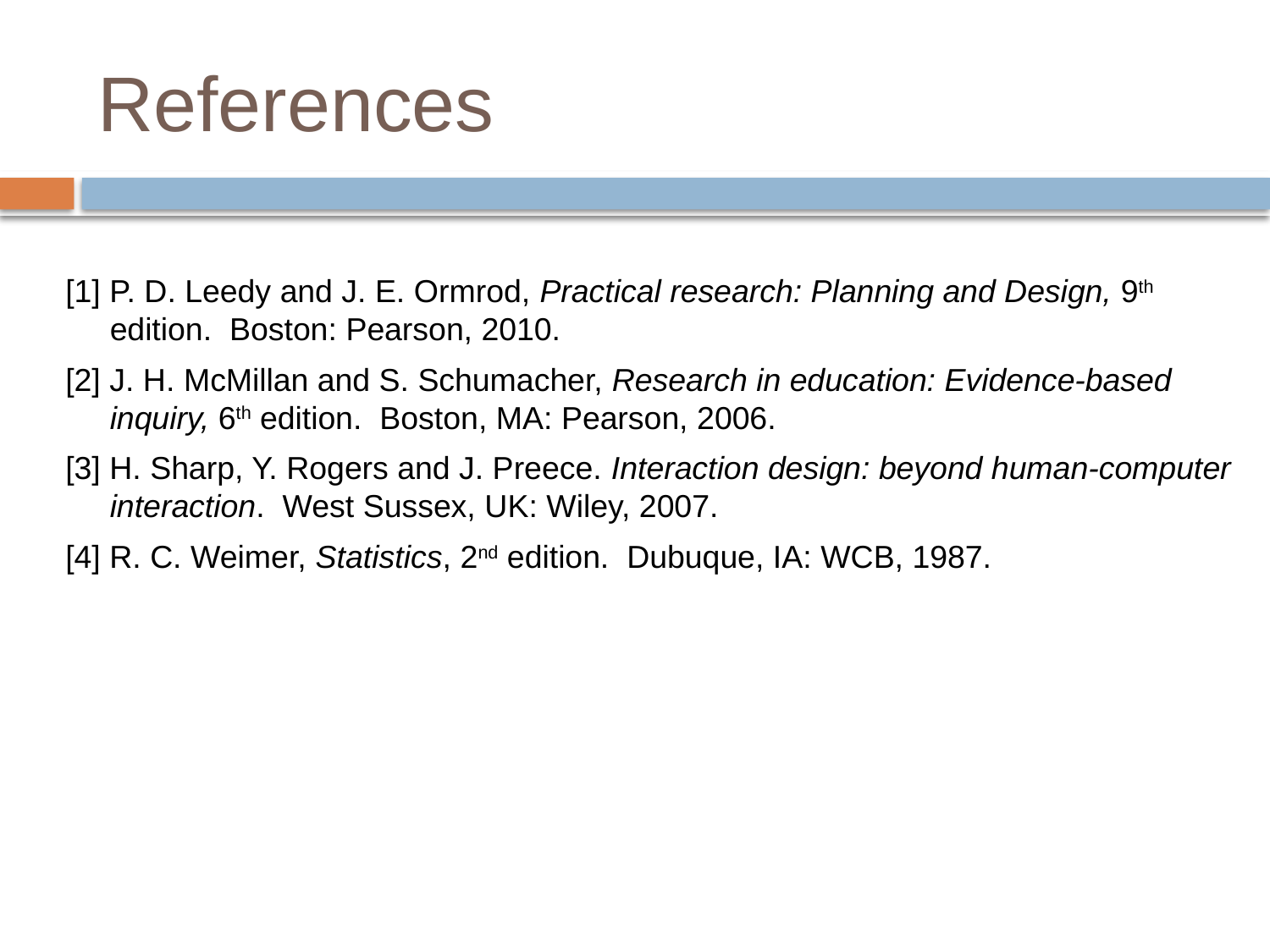

# References
[1] P. D. Leedy and J. E. Ormrod, Practical research: Planning and Design, 9th edition.  Boston: Pearson, 2010.
[2] J. H. McMillan and S. Schumacher, Research in education: Evidence-based inquiry, 6th edition.  Boston, MA: Pearson, 2006.
[3] H. Sharp, Y. Rogers and J. Preece. Interaction design: beyond human-computer interaction.  West Sussex, UK: Wiley, 2007.
[4] R. C. Weimer, Statistics, 2nd edition.  Dubuque, IA: WCB, 1987.